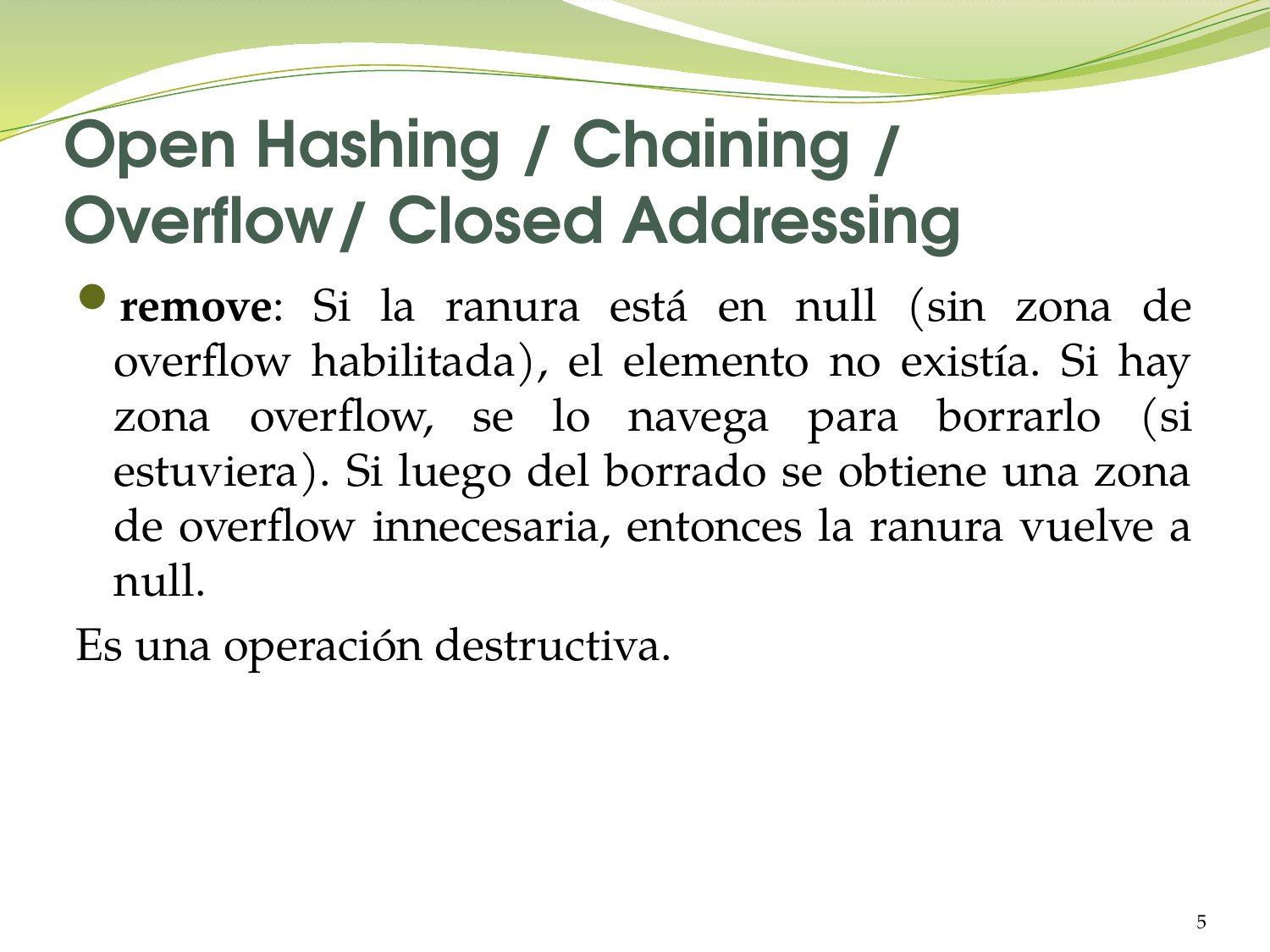

# Open Hashing / Chaining / Overflow/ Closed Addressing
remove: Si la ranura está en null (sin zona de overflow habilitada), el elemento no existía. Si hay zona overflow, se lo navega para borrarlo (si estuviera). Si luego del borrado se obtiene una zona de overflow innecesaria, entonces la ranura vuelve a null.
Es una operación destructiva.
5